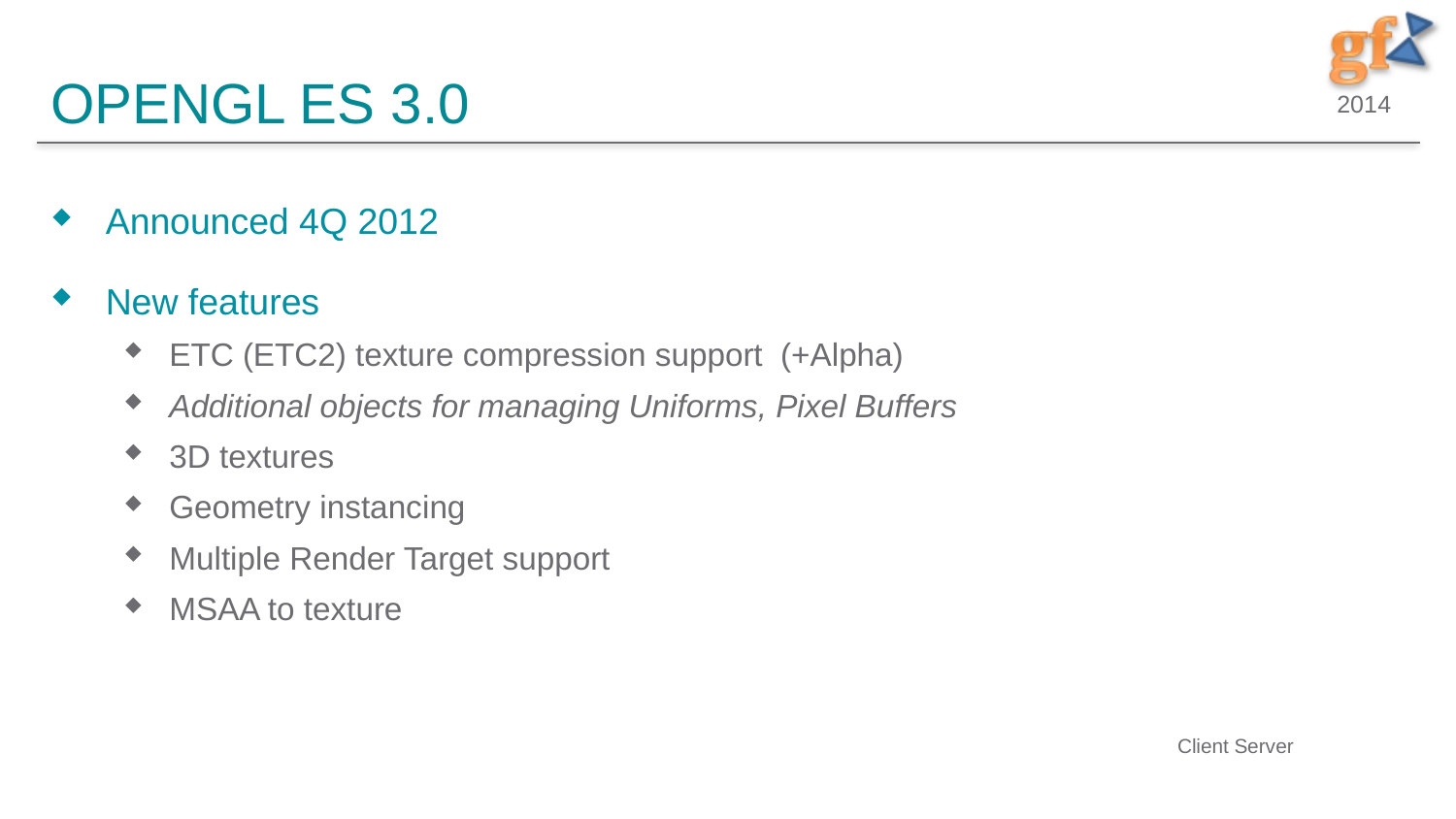

# OpenGL ES 3.0
Announced 4Q 2012
New features
ETC (ETC2) texture compression support  (+Alpha)
Additional objects for managing Uniforms, Pixel Buffers
3D textures
Geometry instancing
Multiple Render Target support
MSAA to texture
Client Server
10